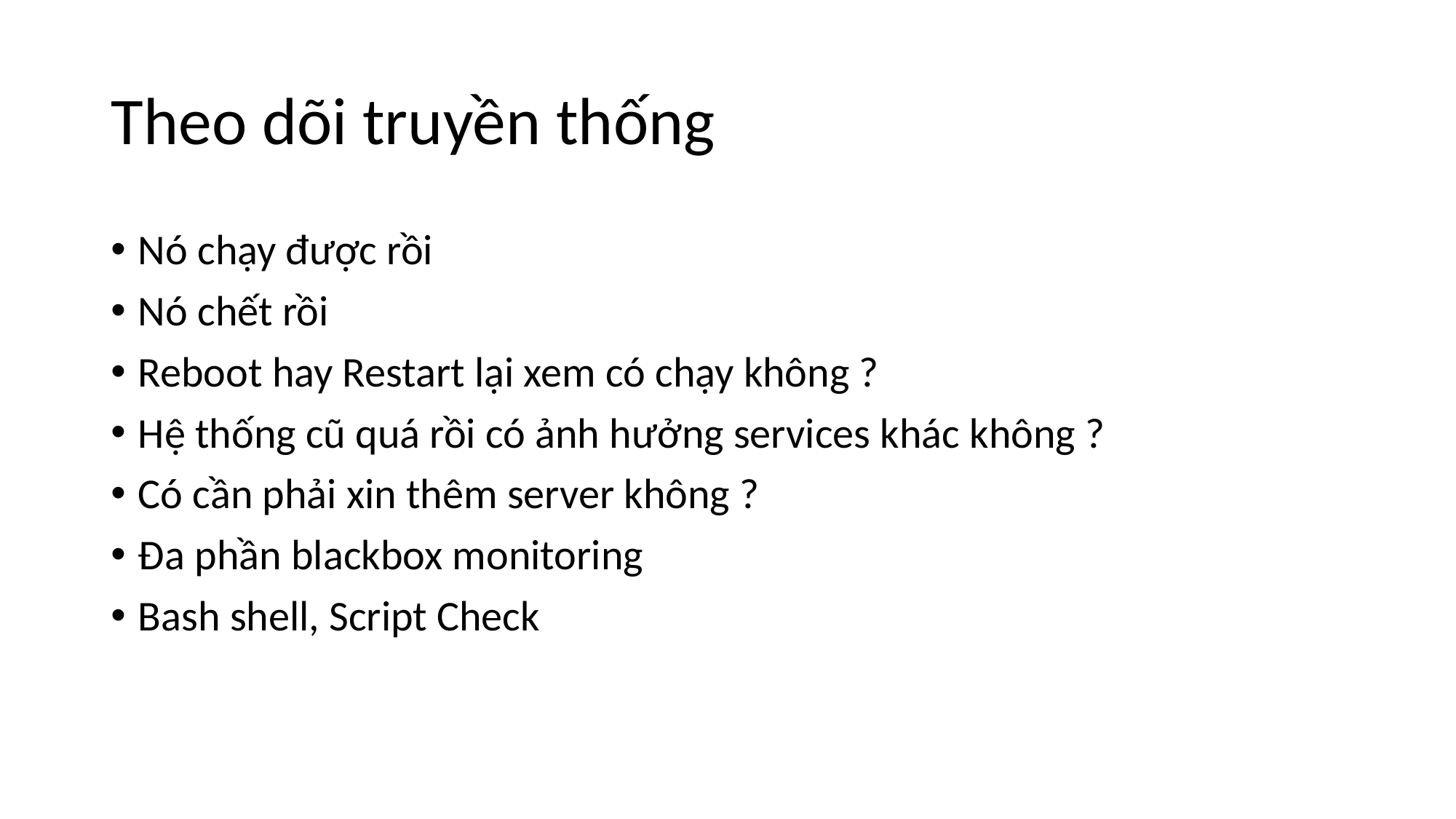

# Theo dõi truyền thống
Nó chạy được rồi
Nó chết rồi
Reboot hay Restart lại xem có chạy không ?
Hệ thống cũ quá rồi có ảnh hưởng services khác không ?
Có cần phải xin thêm server không ?
Đa phần blackbox monitoring
Bash shell, Script Check